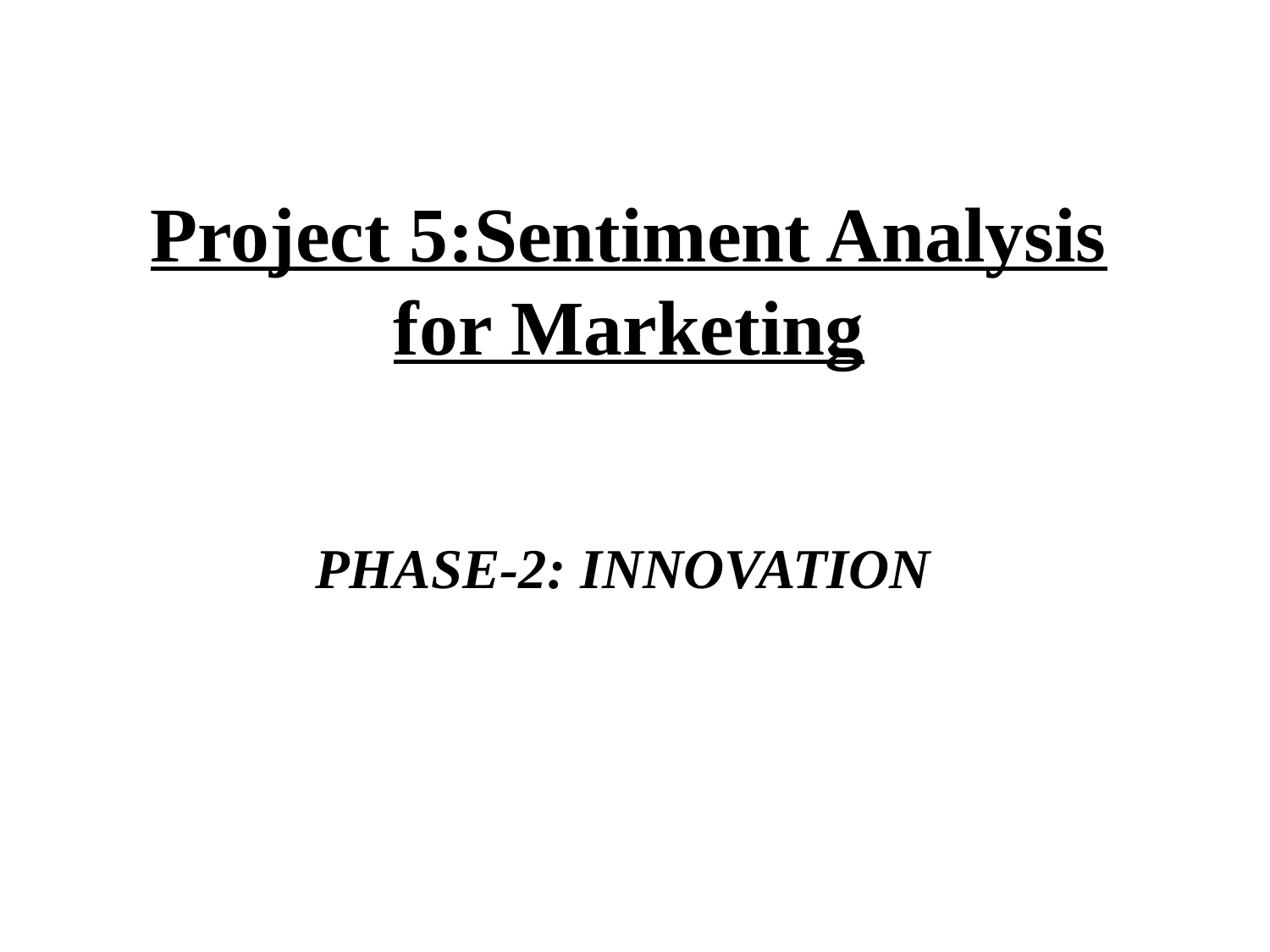

# Project 5:Sentiment Analysis for Marketing
PHASE-2: INNOVATION